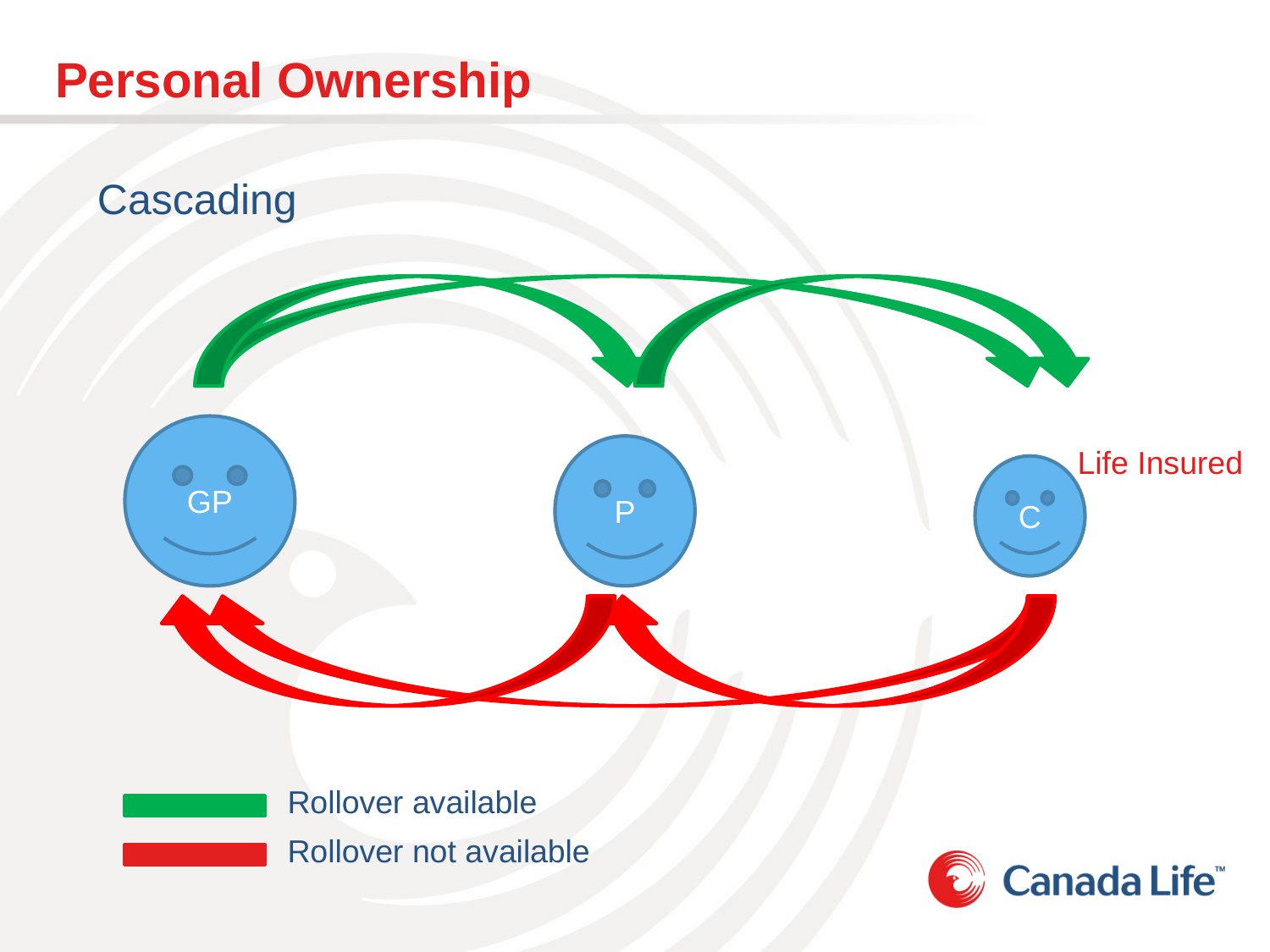

# Personal Ownership
Cascading

GP
P
Life Insured
C

Rollover available

Rollover not available